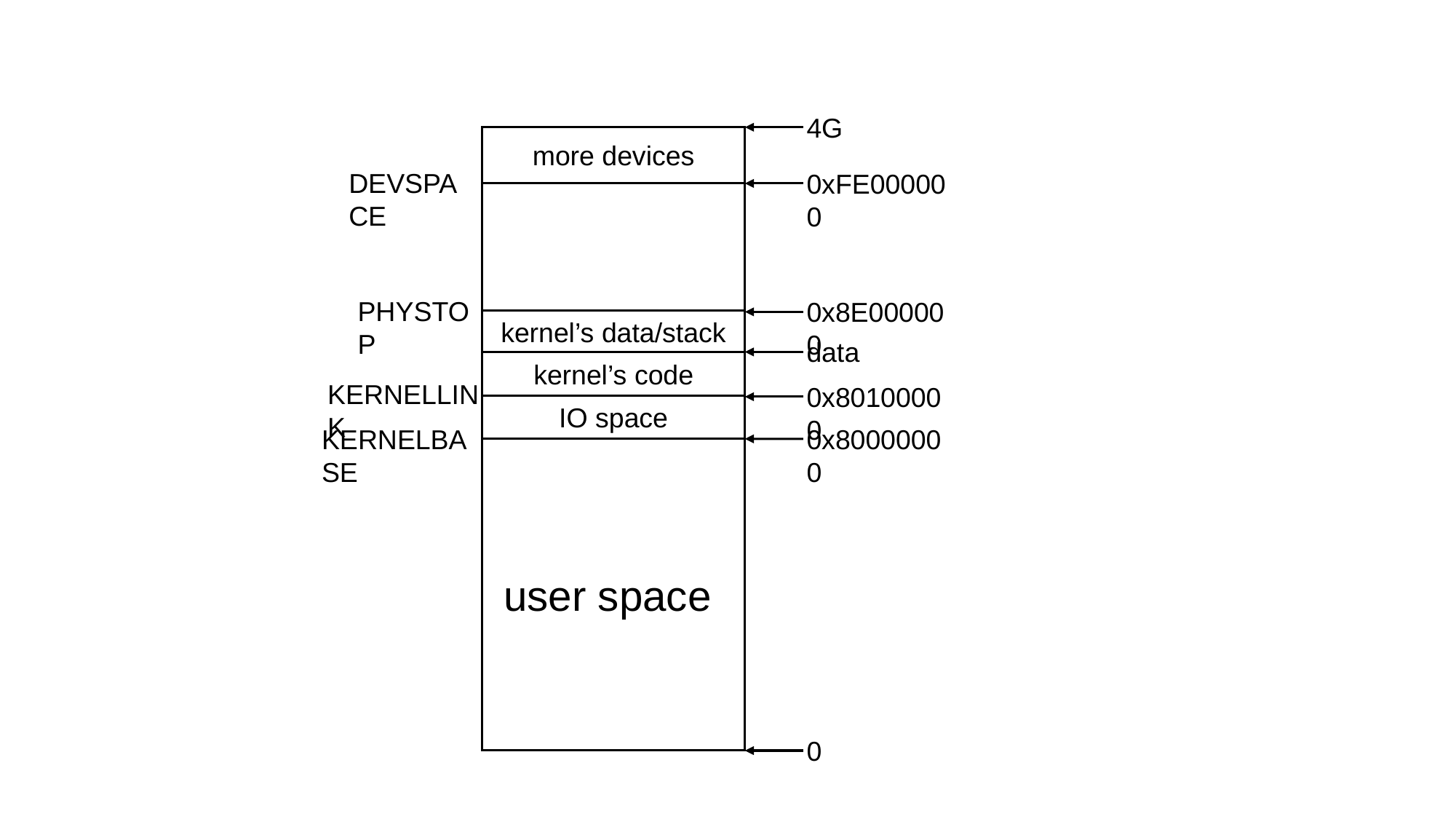

4G

more devices
DEVSPACE
0xFE000000
PHYSTOP
0x8E000000
kernel’s data/stack
data
kernel’s code
KERNELLINK
0x80100000
IO space
KERNELBASE
0x80000000
user space
0